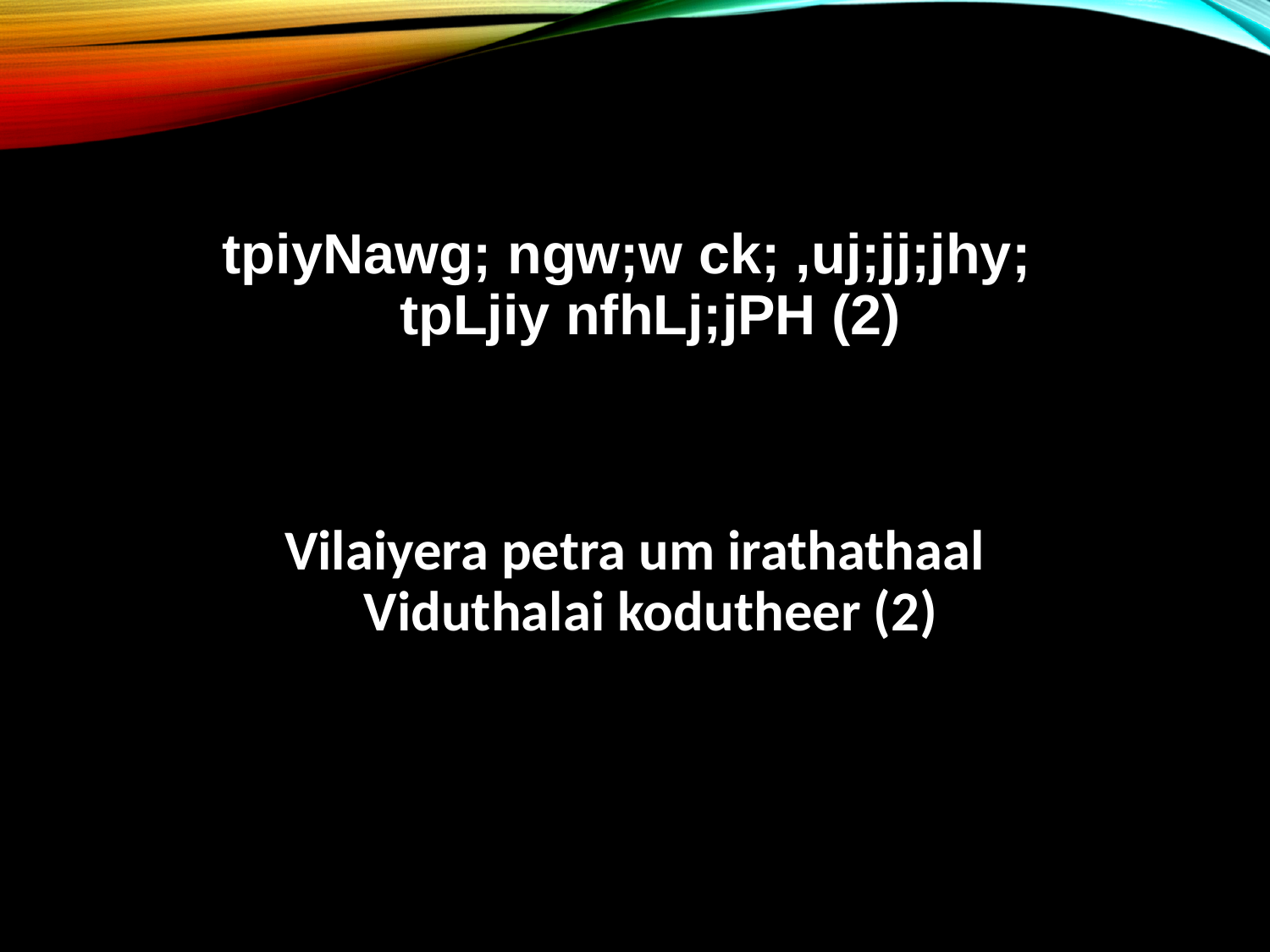

tpiyNawg; ngw;w ck; ,uj;jj;jhy;
tpLjiy nfhLj;jPH (2)

Vilaiyera petra um irathathaal
Viduthalai kodutheer (2)